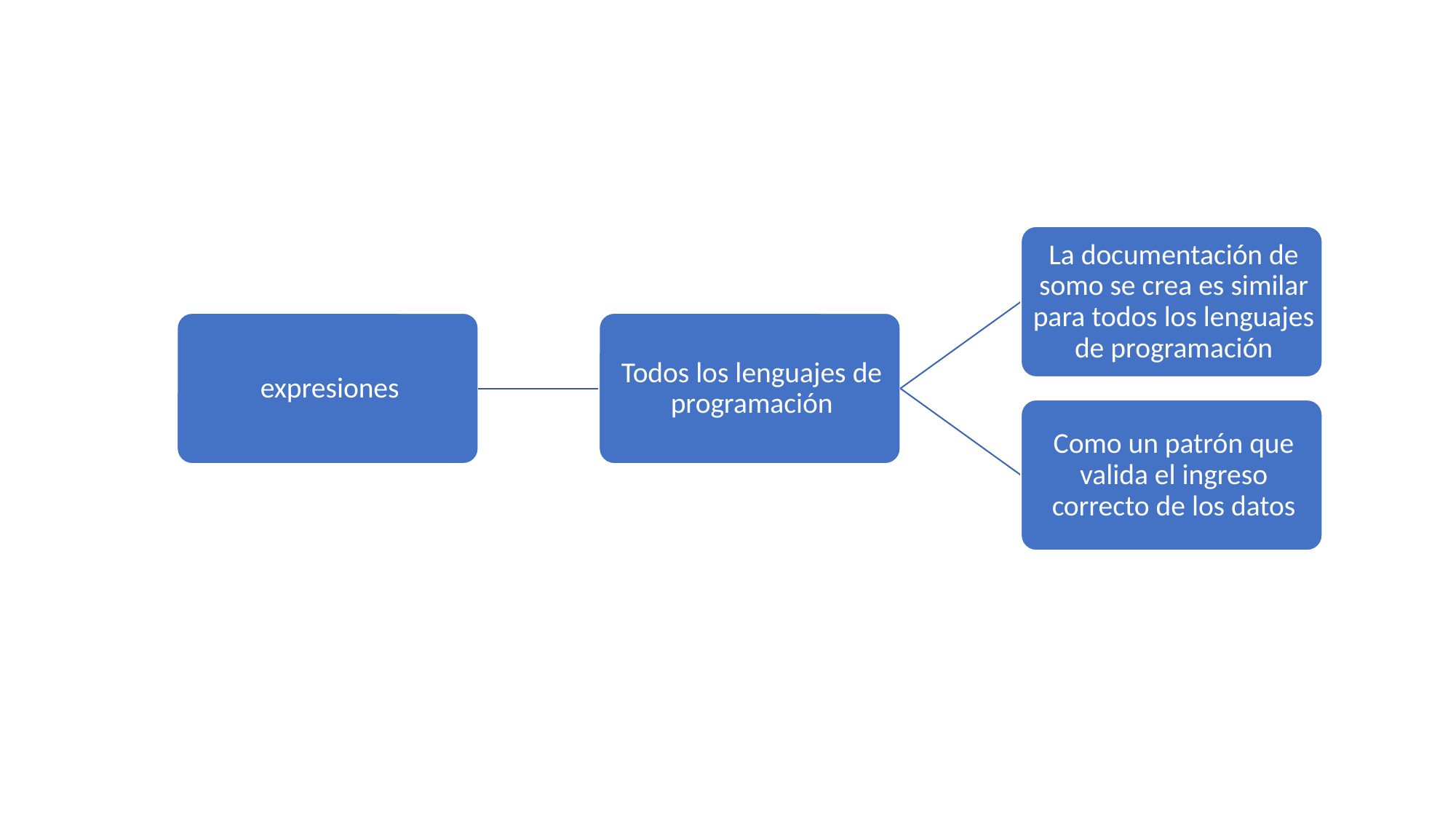

expresiones

Todos los lenguajes de programación

La documentación de somo se crea es similar para todos los lenguajes de programación

Como un patrón que valida el ingreso correcto de los datos